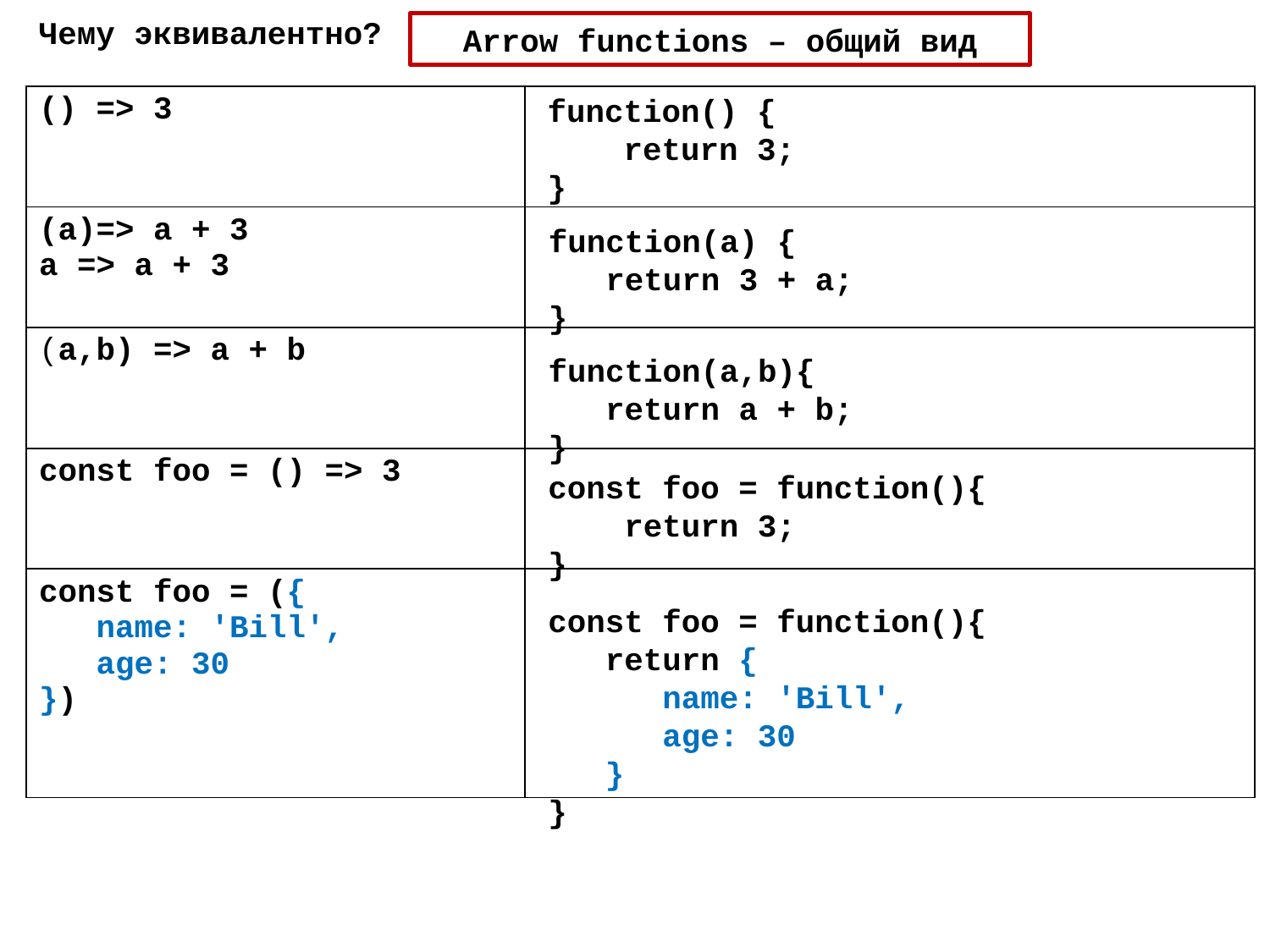

Чему эквивалентно?
Arrow functions – общий вид
function() {
    return 3;
}
| () => 3 |  |
| --- | --- |
| => a + 3 a => a + 3 |  |
| (a,b) => a + b |  |
| const foo = () => 3 |  |
| const foo = ({ name: 'Bill', age: 30 }) |  |
function(a) {
   return 3 + a;
}
function(a,b){
   return a + b;
}
const foo = function(){
    return 3;
}
const foo = function(){
   return {
      name: 'Bill',
      age: 30
   }
}